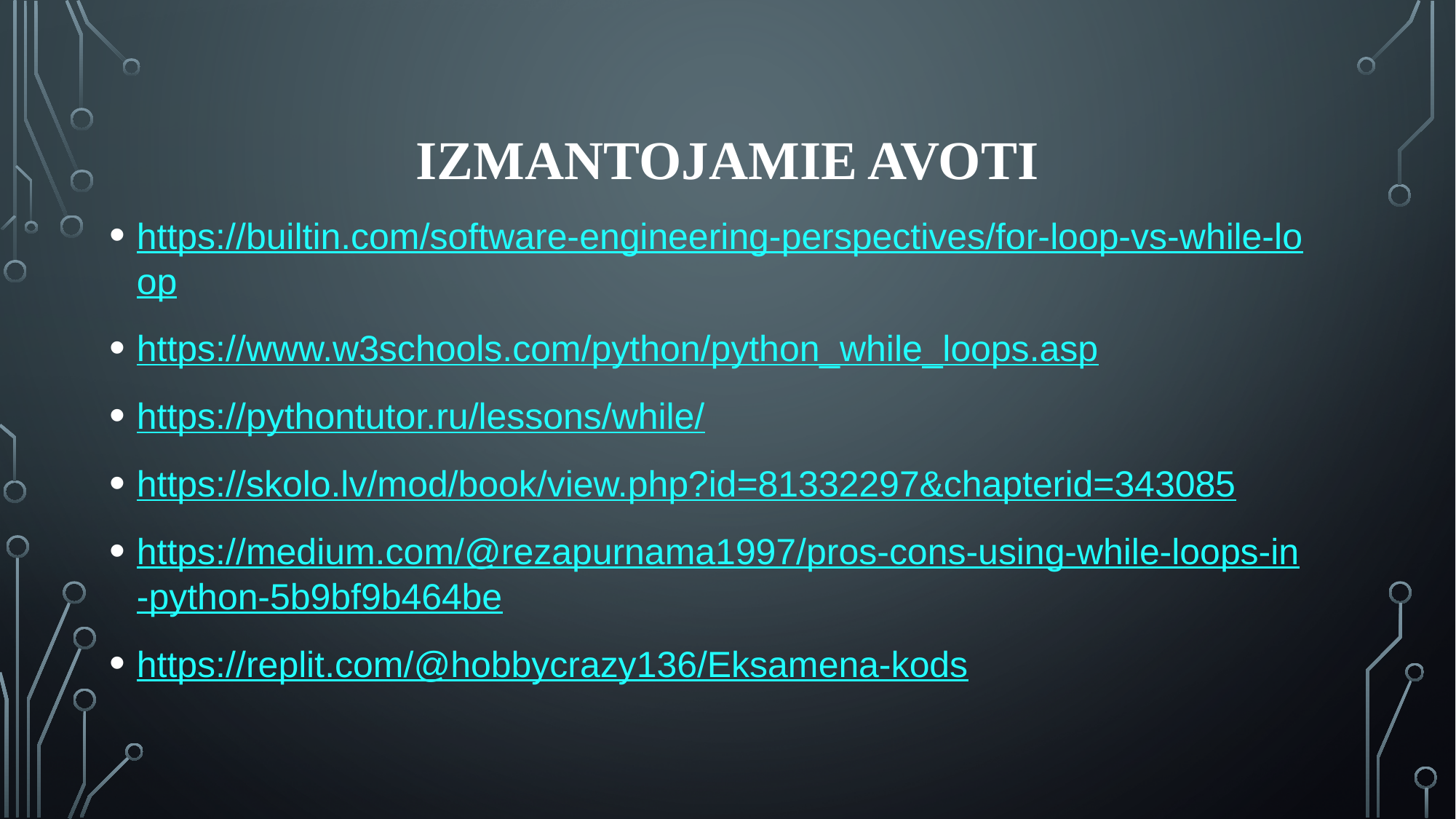

# Izmantojamie Avoti
https://builtin.com/software-engineering-perspectives/for-loop-vs-while-loop
https://www.w3schools.com/python/python_while_loops.asp
https://pythontutor.ru/lessons/while/
https://skolo.lv/mod/book/view.php?id=81332297&chapterid=343085
https://medium.com/@rezapurnama1997/pros-cons-using-while-loops-in-python-5b9bf9b464be
https://replit.com/@hobbycrazy136/Eksamena-kods